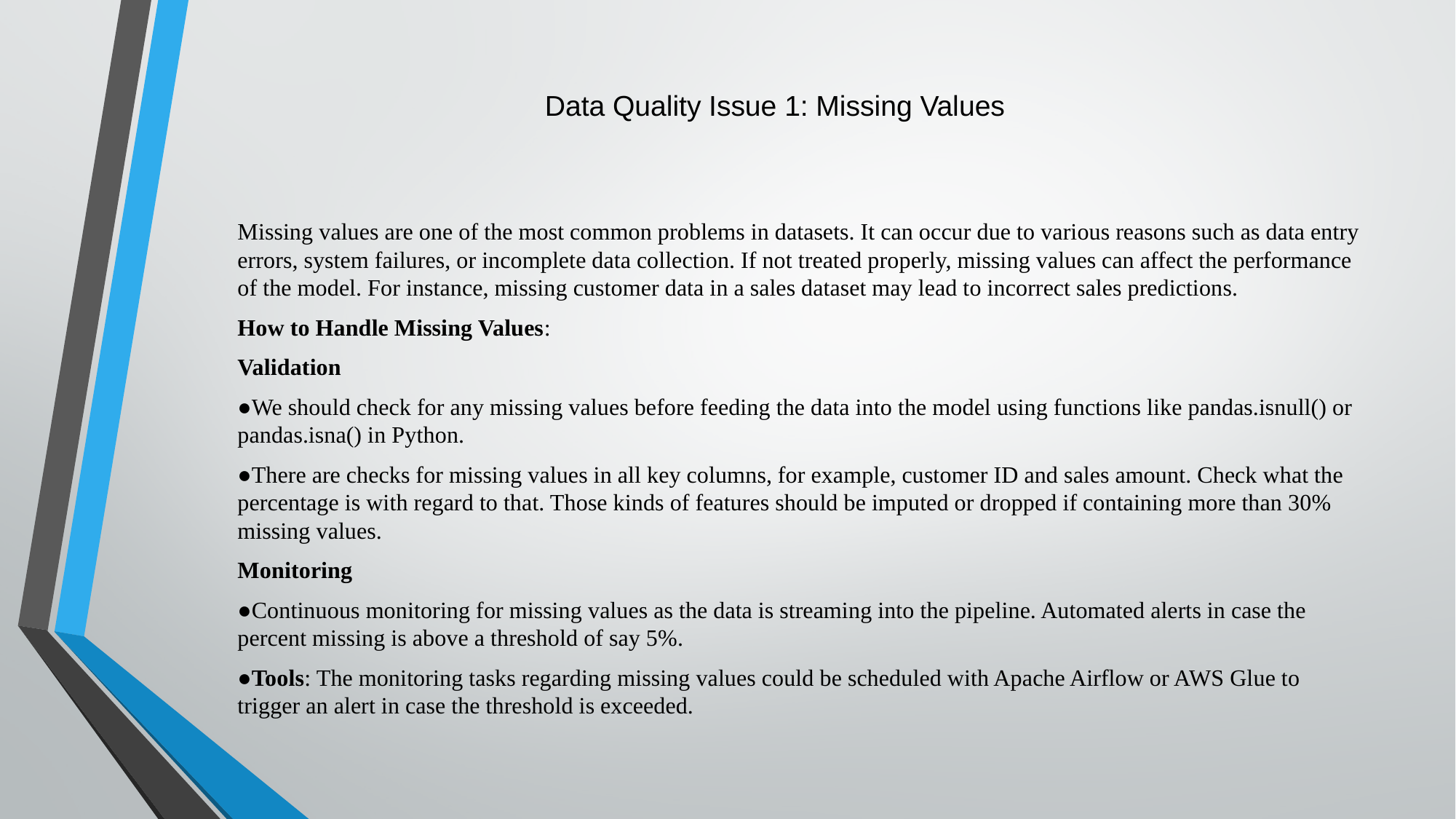

# Data Quality Issue 1: Missing Values
	Missing values are one of the most common problems in datasets. It can occur due to various reasons such as data entry errors, system failures, or incomplete data collection. If not treated properly, missing values can affect the performance of the model. For instance, missing customer data in a sales dataset may lead to incorrect sales predictions.
How to Handle Missing Values:
Validation
	●We should check for any missing values before feeding the data into the model using functions like pandas.isnull() or pandas.isna() in Python.
	●There are checks for missing values in all key columns, for example, customer ID and sales amount. Check what the percentage is with regard to that. Those kinds of features should be imputed or dropped if containing more than 30% missing values.
Monitoring
	●Continuous monitoring for missing values as the data is streaming into the pipeline. Automated alerts in case the percent missing is above a threshold of say 5%.
	●Tools: The monitoring tasks regarding missing values could be scheduled with Apache Airflow or AWS Glue to trigger an alert in case the threshold is exceeded.